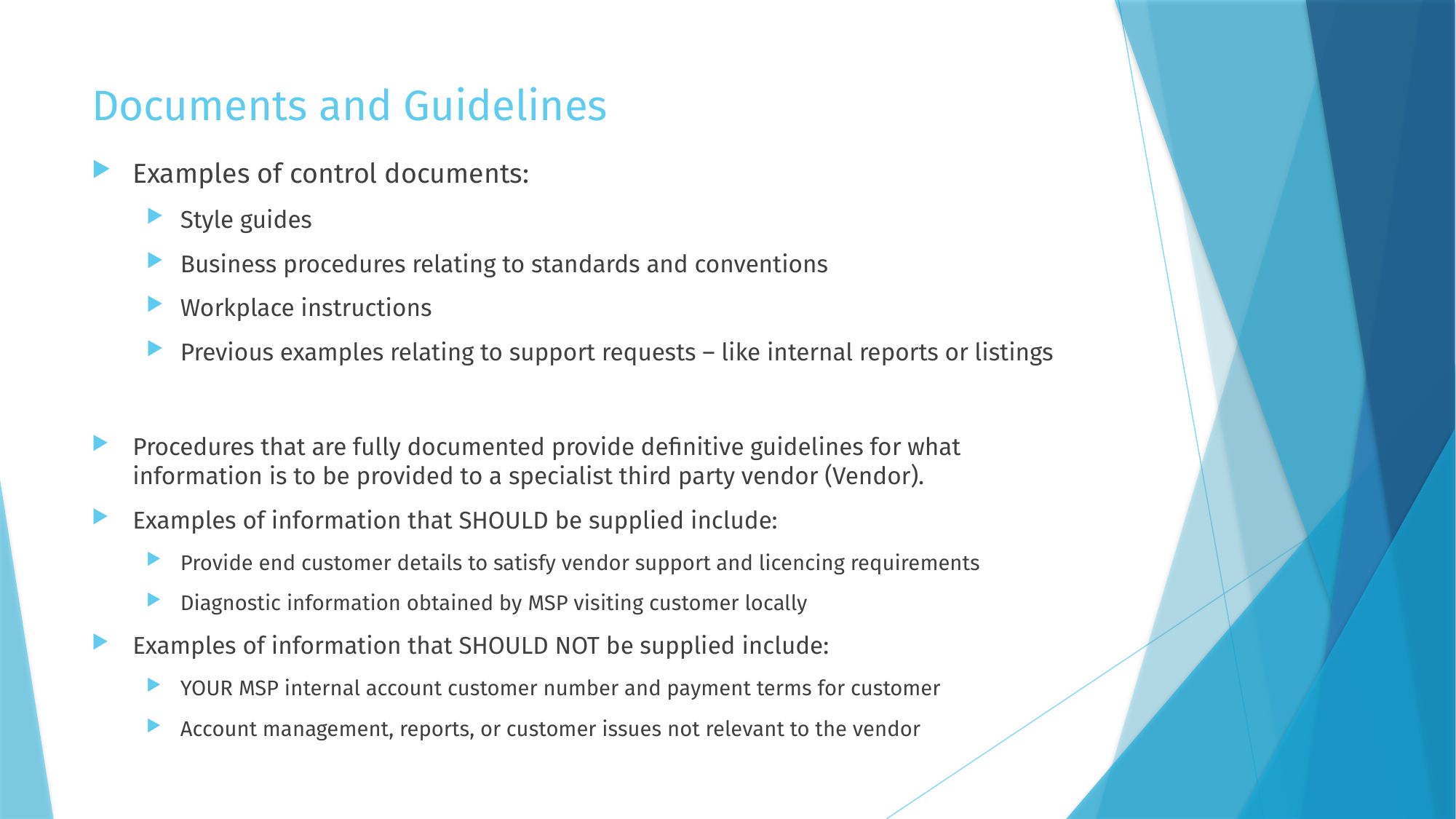

# Documents and Guidelines
Examples of control documents:
Style guides
Business procedures relating to standards and conventions
Workplace instructions
Previous examples relating to support requests – like internal reports or listings

Procedures that are fully documented provide definitive guidelines for what information is to be provided to a specialist third party vendor (Vendor).
Examples of information that SHOULD be supplied include:
Provide end customer details to satisfy vendor support and licencing requirements
Diagnostic information obtained by MSP visiting customer locally
Examples of information that SHOULD NOT be supplied include:
YOUR MSP internal account customer number and payment terms for customer
Account management, reports, or customer issues not relevant to the vendor